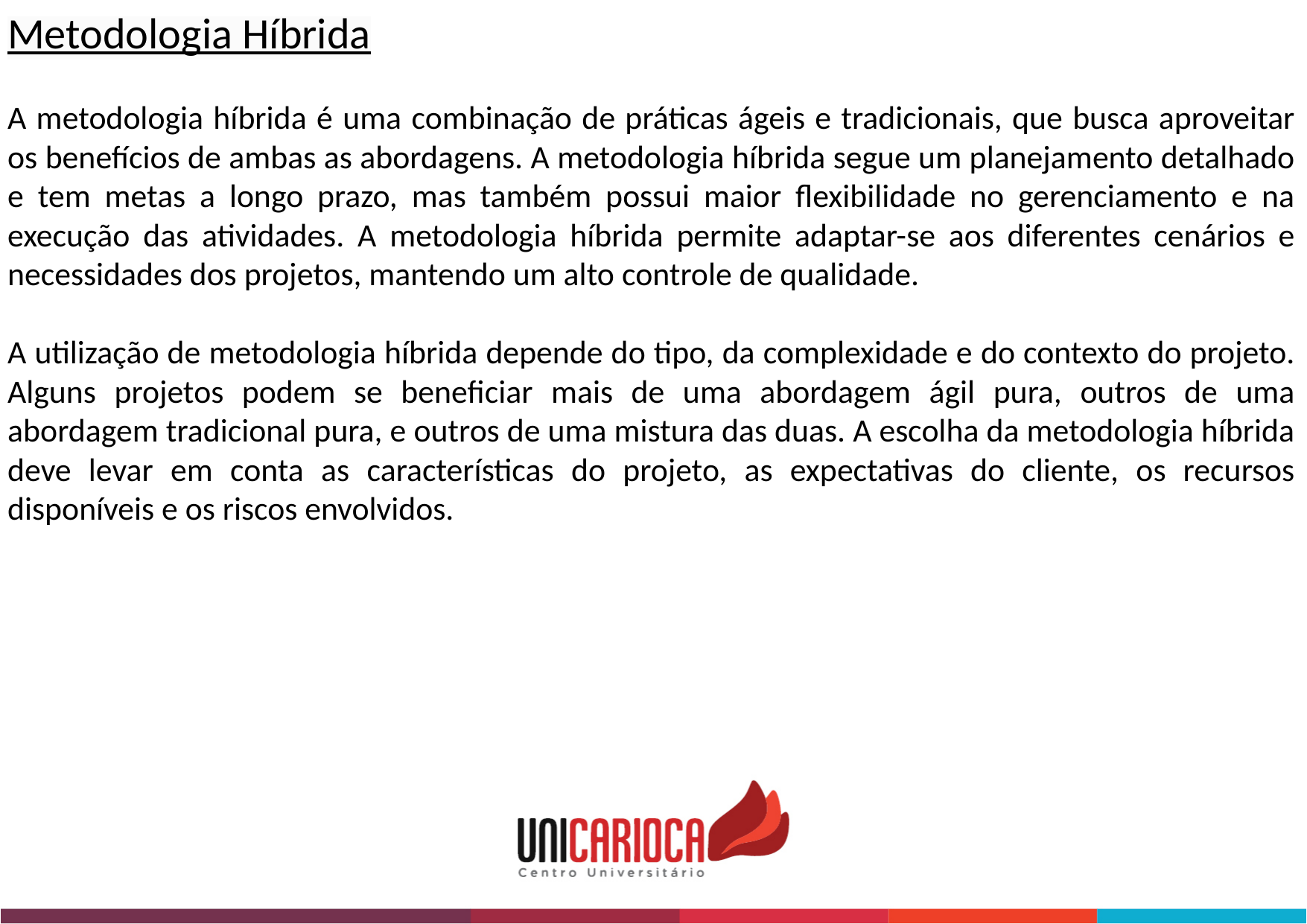

Metodologia Híbrida

A metodologia híbrida é uma combinação de práticas ágeis e tradicionais, que busca aproveitar os benefícios de ambas as abordagens. A metodologia híbrida segue um planejamento detalhado e tem metas a longo prazo, mas também possui maior flexibilidade no gerenciamento e na execução das atividades. A metodologia híbrida permite adaptar-se aos diferentes cenários e necessidades dos projetos, mantendo um alto controle de qualidade.

A utilização de metodologia híbrida depende do tipo, da complexidade e do contexto do projeto. Alguns projetos podem se beneficiar mais de uma abordagem ágil pura, outros de uma abordagem tradicional pura, e outros de uma mistura das duas. A escolha da metodologia híbrida deve levar em conta as características do projeto, as expectativas do cliente, os recursos disponíveis e os riscos envolvidos.